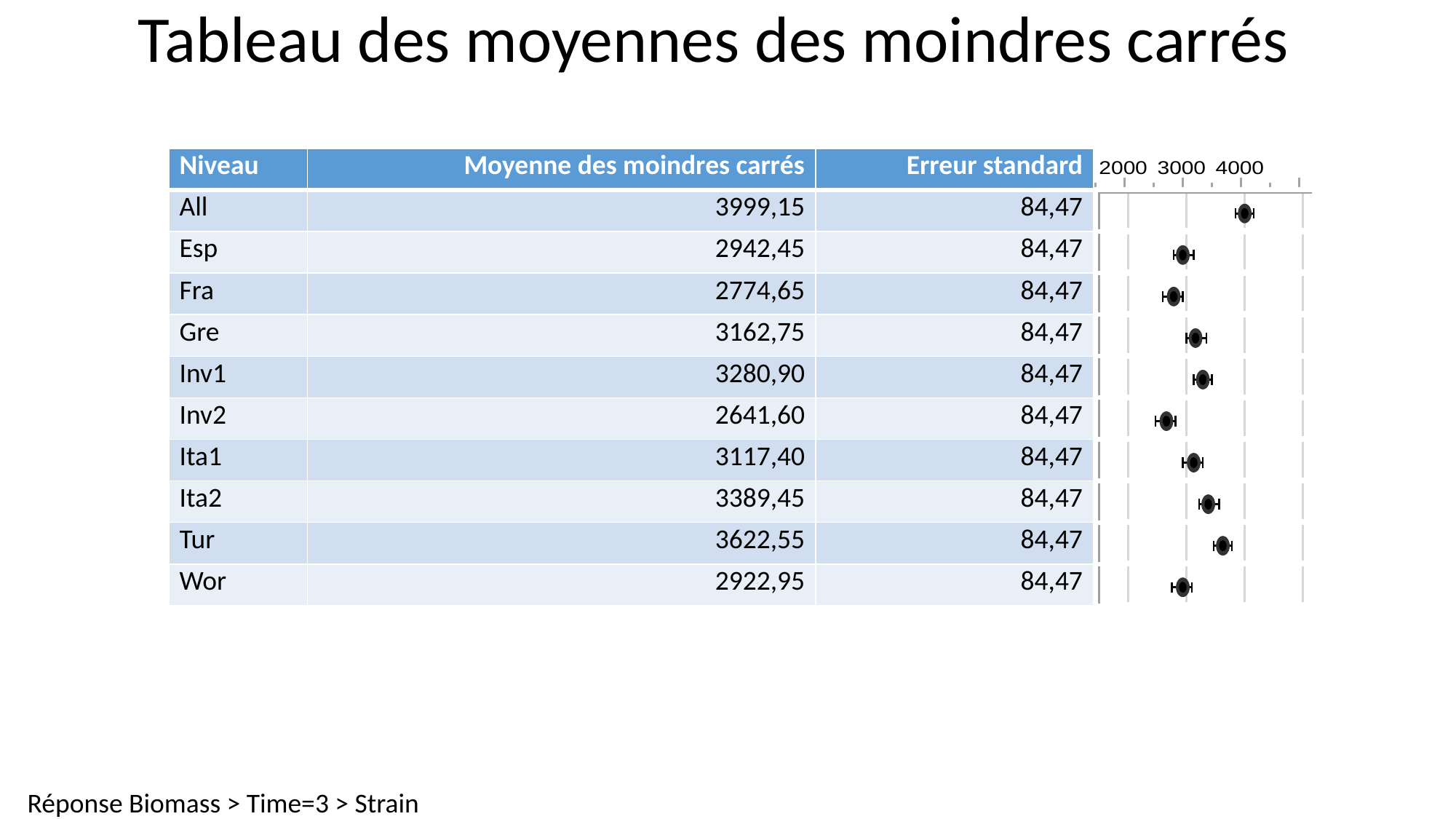

# Tableau des moyennes des moindres carrés
| Niveau | Moyenne des moindres carrés | Erreur standard |  |
| --- | --- | --- | --- |
| All | 3999,15 | 84,47 |  |
| Esp | 2942,45 | 84,47 |  |
| Fra | 2774,65 | 84,47 |  |
| Gre | 3162,75 | 84,47 |  |
| Inv1 | 3280,90 | 84,47 |  |
| Inv2 | 2641,60 | 84,47 |  |
| Ita1 | 3117,40 | 84,47 |  |
| Ita2 | 3389,45 | 84,47 |  |
| Tur | 3622,55 | 84,47 |  |
| Wor | 2922,95 | 84,47 |  |
Réponse Biomass > Time=3 > Strain